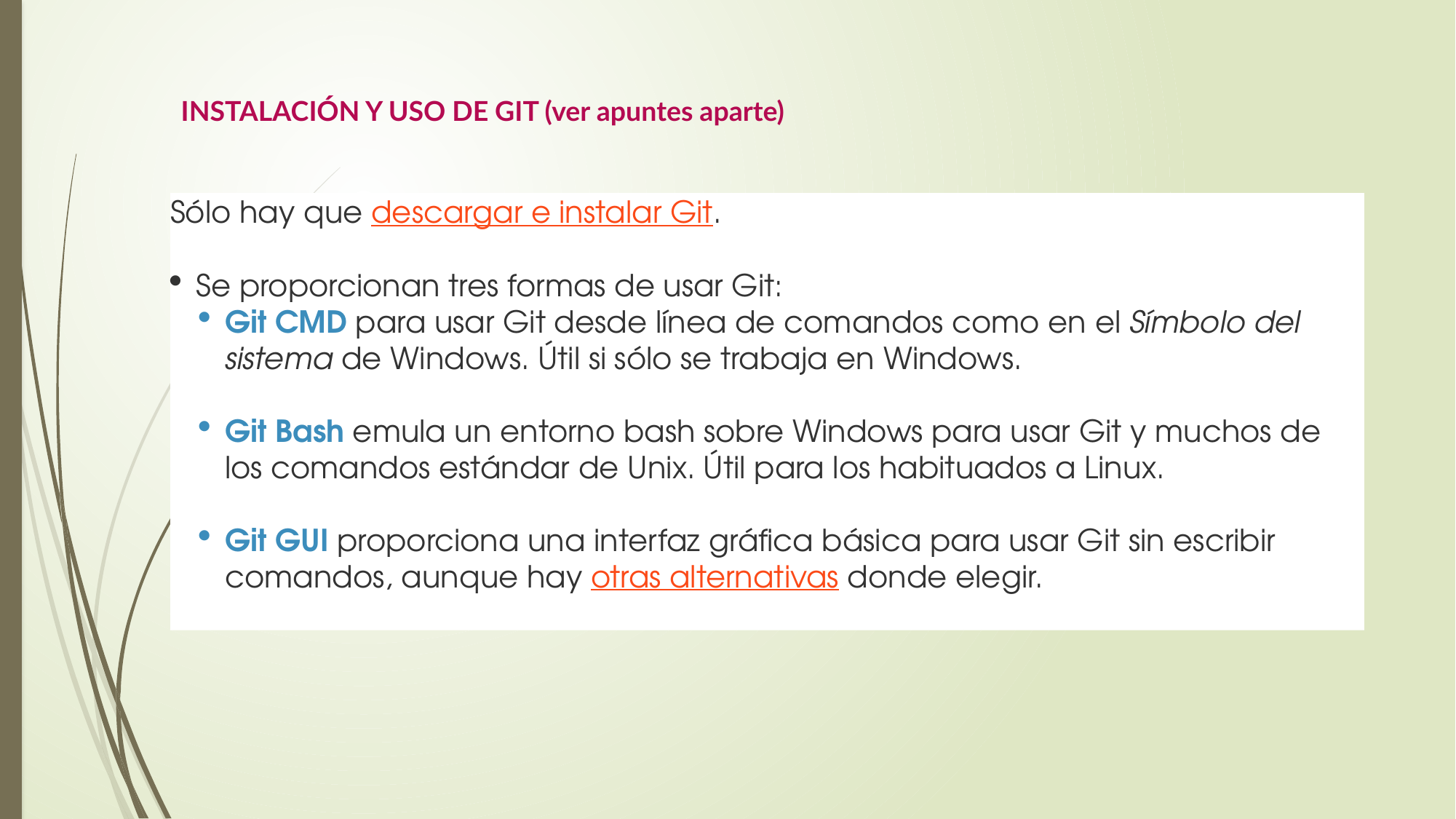

INSTALACIÓN Y USO DE GIT (ver apuntes aparte)
Sólo hay que descargar e instalar Git.

Se proporcionan tres formas de usar Git:
Git CMD para usar Git desde línea de comandos como en el Símbolo del sistema de Windows. Útil si sólo se trabaja en Windows.

Git Bash emula un entorno bash sobre Windows para usar Git y muchos de los comandos estándar de Unix. Útil para los habituados a Linux.

Git GUI proporciona una interfaz gráfica básica para usar Git sin escribir comandos, aunque hay otras alternativas donde elegir.